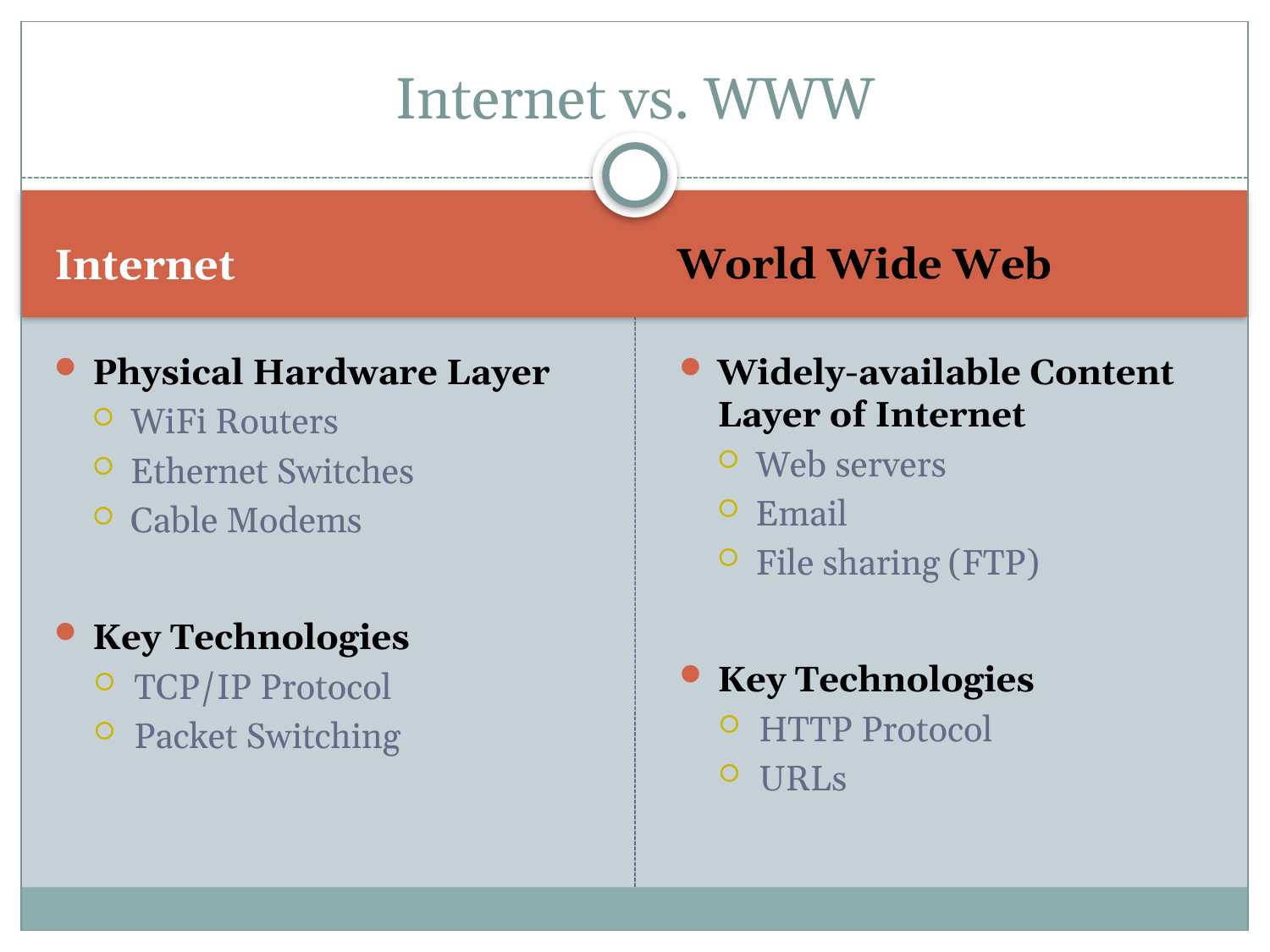

# Internet vs. WWW
Internet
World Wide Web
Physical Hardware Layer
WiFi Routers
Ethernet Switches
Cable Modems

Key Technologies
TCP/IP Protocol
Packet Switching

Widely-available Content Layer of Internet
Web servers
Email
File sharing (FTP)

Key Technologies
HTTP Protocol
URLs